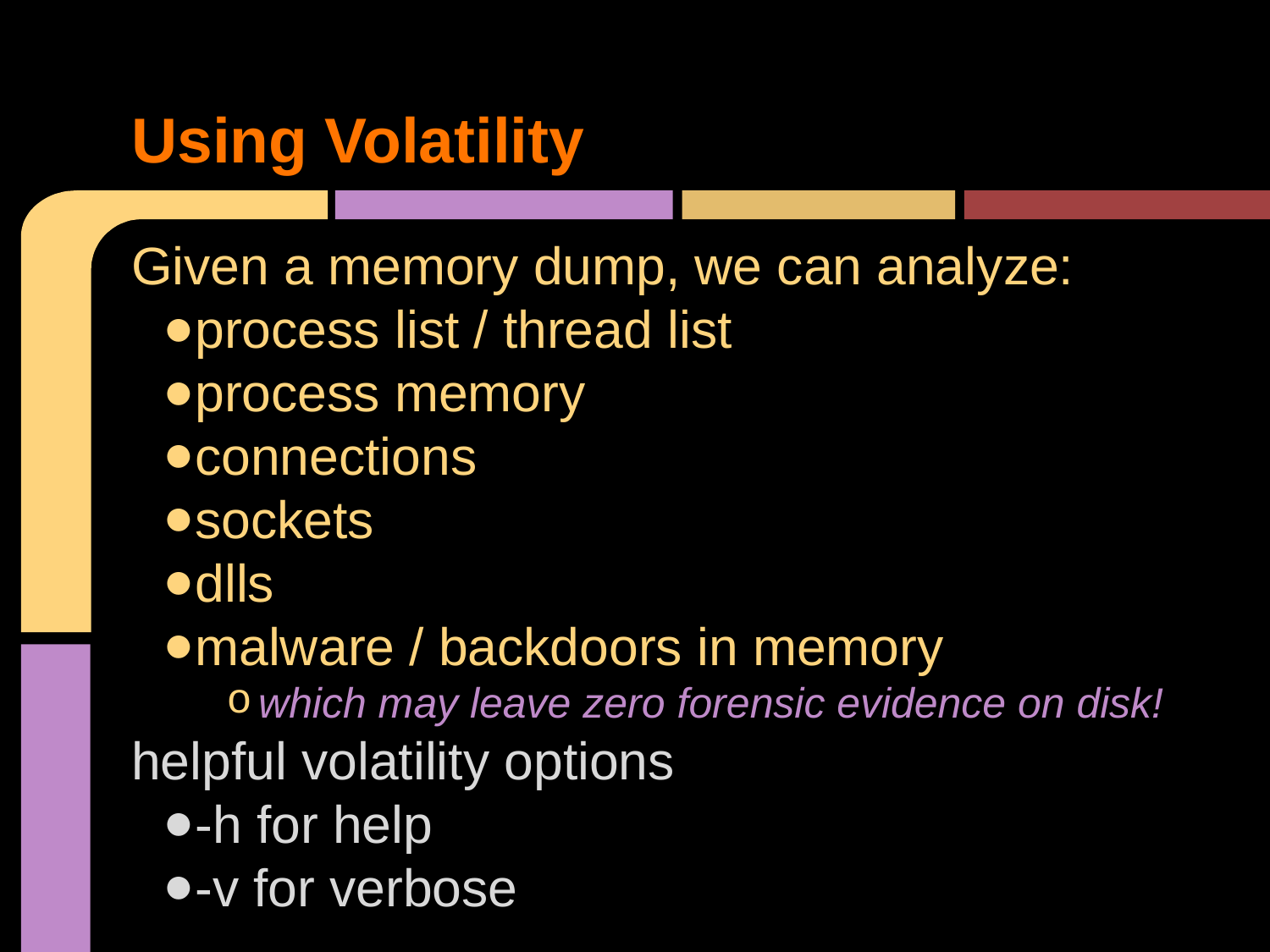

# Using Volatility
Given a memory dump, we can analyze:
process list / thread list
process memory
connections
sockets
dlls
malware / backdoors in memory
which may leave zero forensic evidence on disk!
helpful volatility options
-h for help
-v for verbose